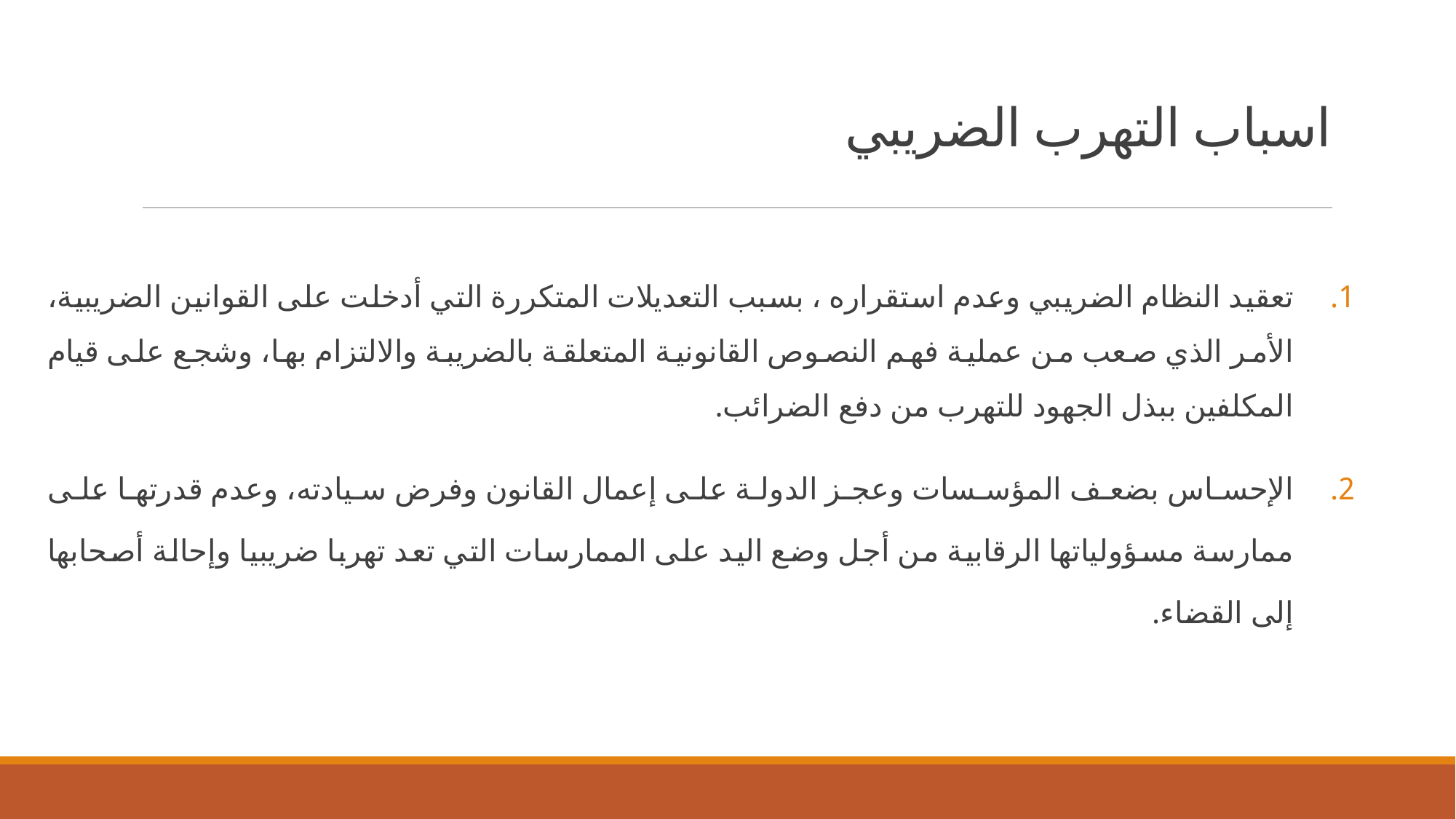

# اسباب التهرب الضريبي

تعقيد النظام الضريبي وعدم استقراره ، بسبب التعديلات المتكررة التي أدخلت على القوانين الضريبية، الأمر الذي صعب من عملية فهم النصوص القانونية المتعلقة بالضريبة والالتزام بها، وشجع على قيام المكلفين ببذل الجهود للتهرب من دفع الضرائب.
الإحساس بضعف المؤسسات وعجز الدولة على إعمال القانون وفرض سيادته، وعدم قدرتها على ممارسة مسؤولياتها الرقابية من أجل وضع اليد على الممارسات التي تعد تهربا ضريبيا وإحالة أصحابها إلى القضاء.